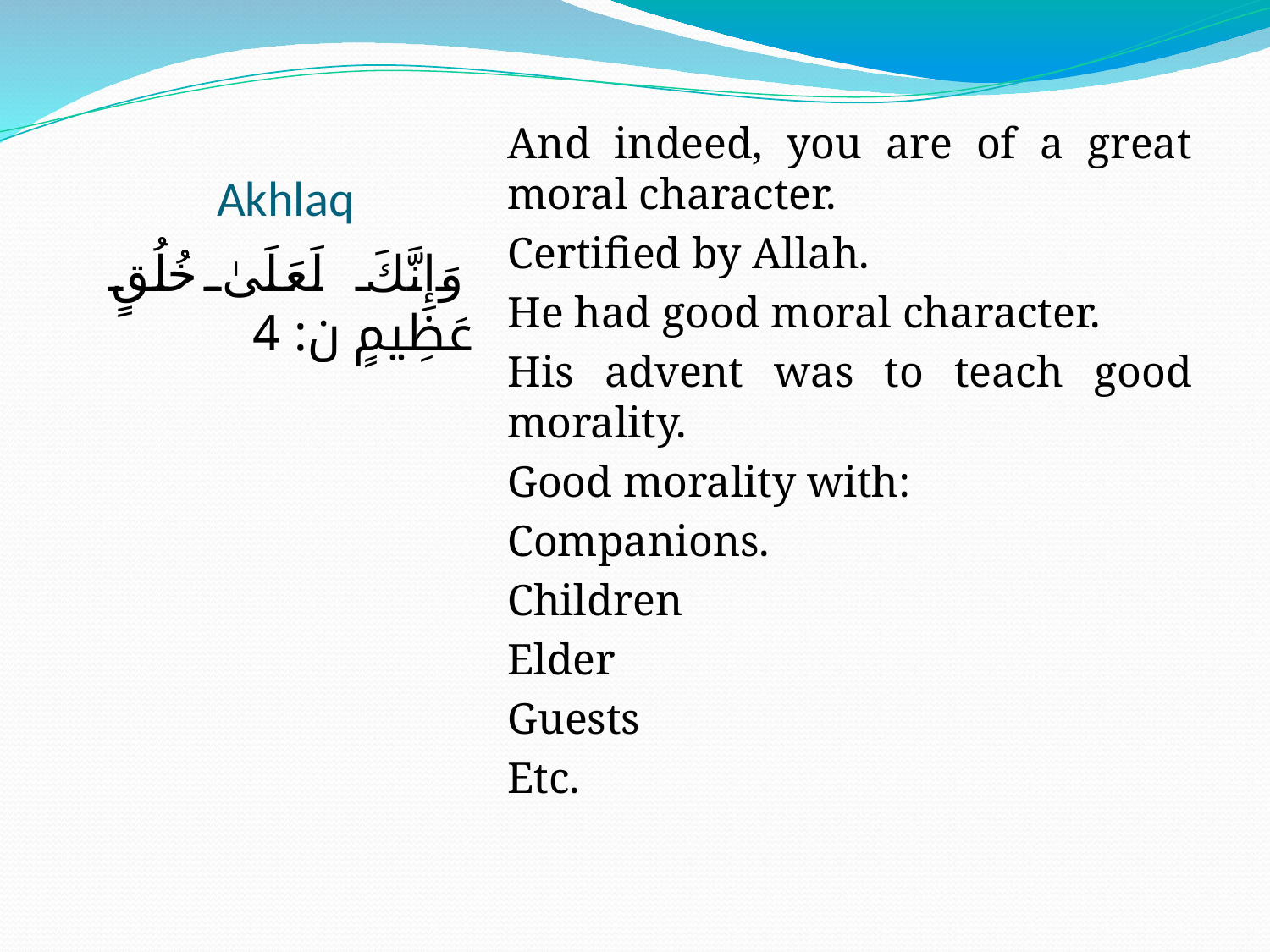

And indeed, you are of a great moral character.
Certified by Allah.
He had good moral character.
His advent was to teach good morality.
Good morality with:
Companions.
Children
Elder
Guests
Etc.
# Akhlaq
وَإِنَّكَ لَعَلَىٰ خُلُقٍ عَظِيمٍ ن: 4